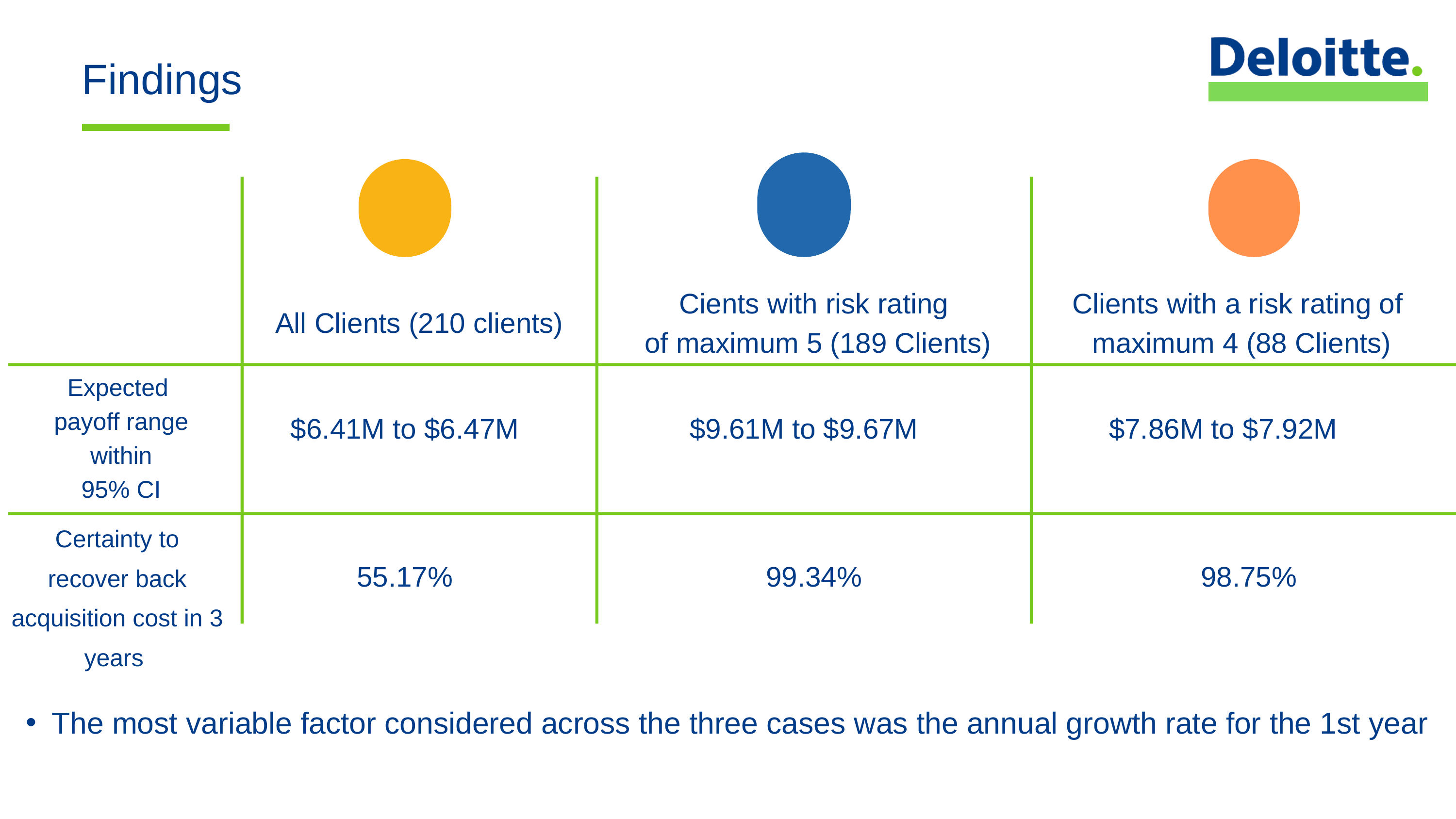

Findings

02

01

03

Cients with risk rating
 of maximum 5 (189 Clients)
Clients with a risk rating of
 maximum 4 (88 Clients)
All Clients (210 clients)

Expected
payoff range
 within
95% CI
$6.41M to $6.47M
$9.61M to $9.67M
$7.86M to $7.92M
Certainty to
 recover back
acquisition cost in 3 years

55.17%
99.34%
98.75%
The most variable factor considered across the three cases was the annual growth rate for the 1st year